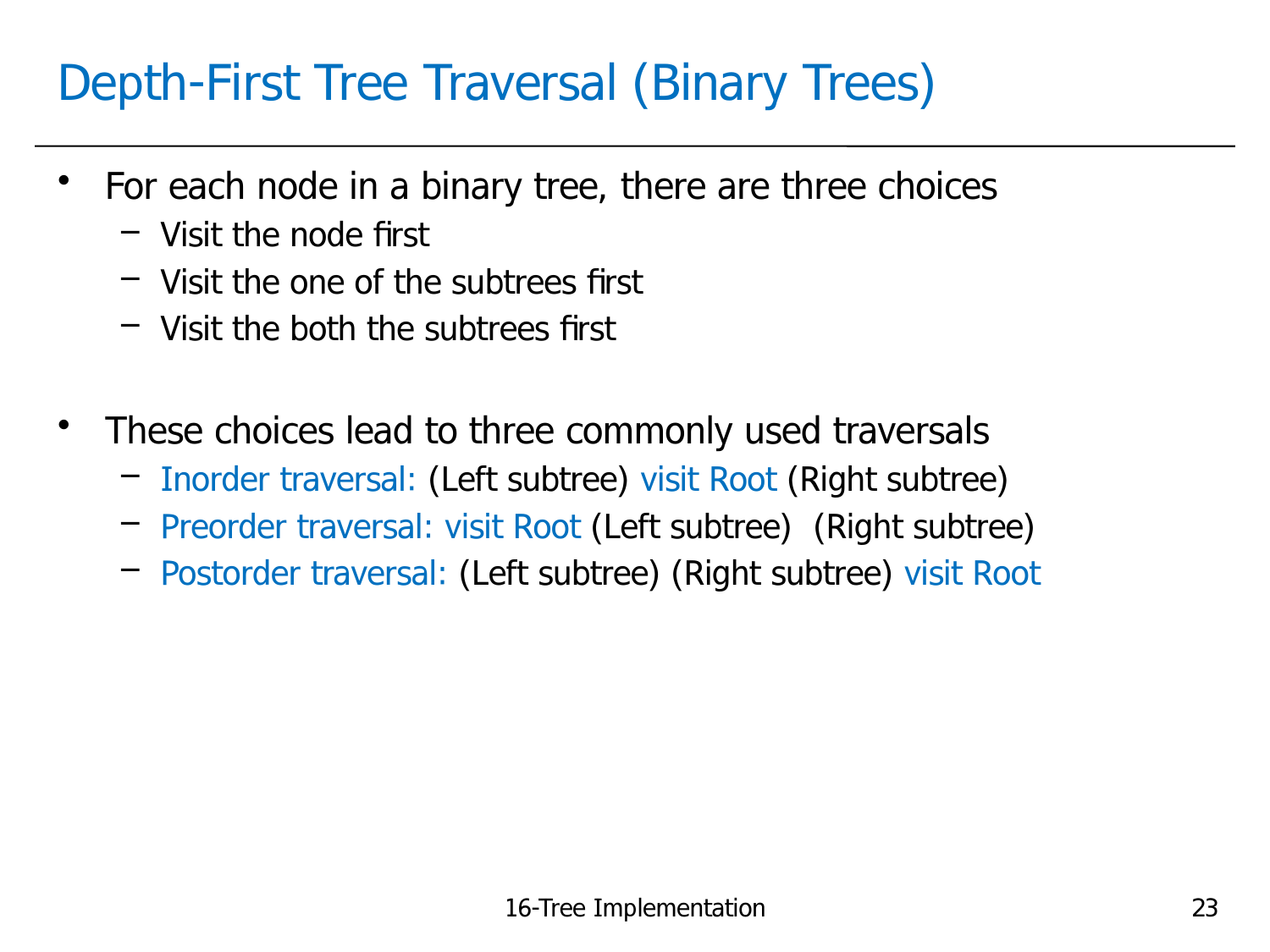

# Depth-First Tree Traversal (Binary Trees)
For each node in a binary tree, there are three choices
Visit the node first
Visit the one of the subtrees first
Visit the both the subtrees first

These choices lead to three commonly used traversals
Inorder traversal: (Left subtree) visit Root (Right subtree)
Preorder traversal: visit Root (Left subtree)  (Right subtree)
Postorder traversal: (Left subtree) (Right subtree) visit Root

16-Tree Implementation
23